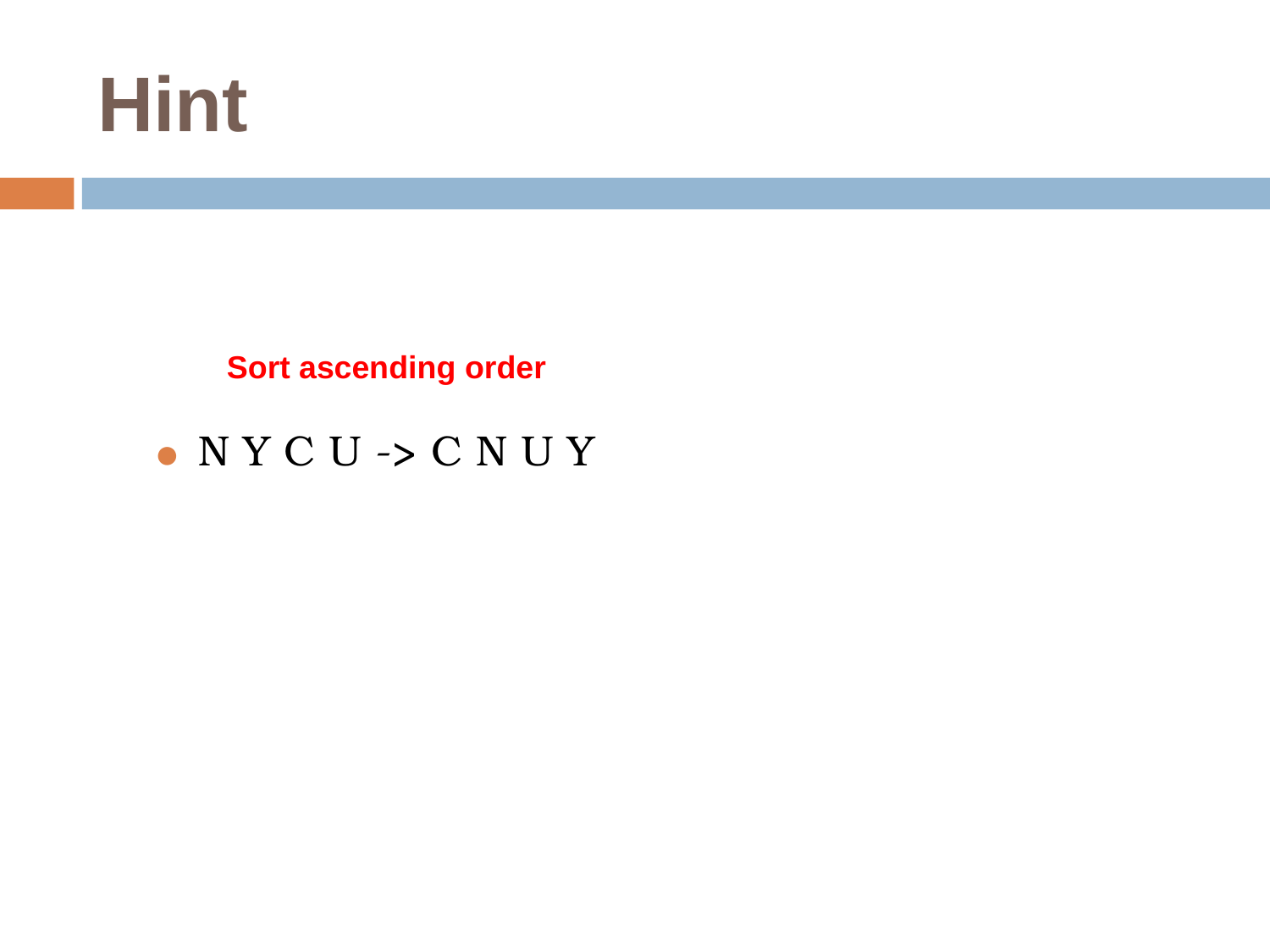

# Hint
Sort ascending order
N Y C U -> C N U Y